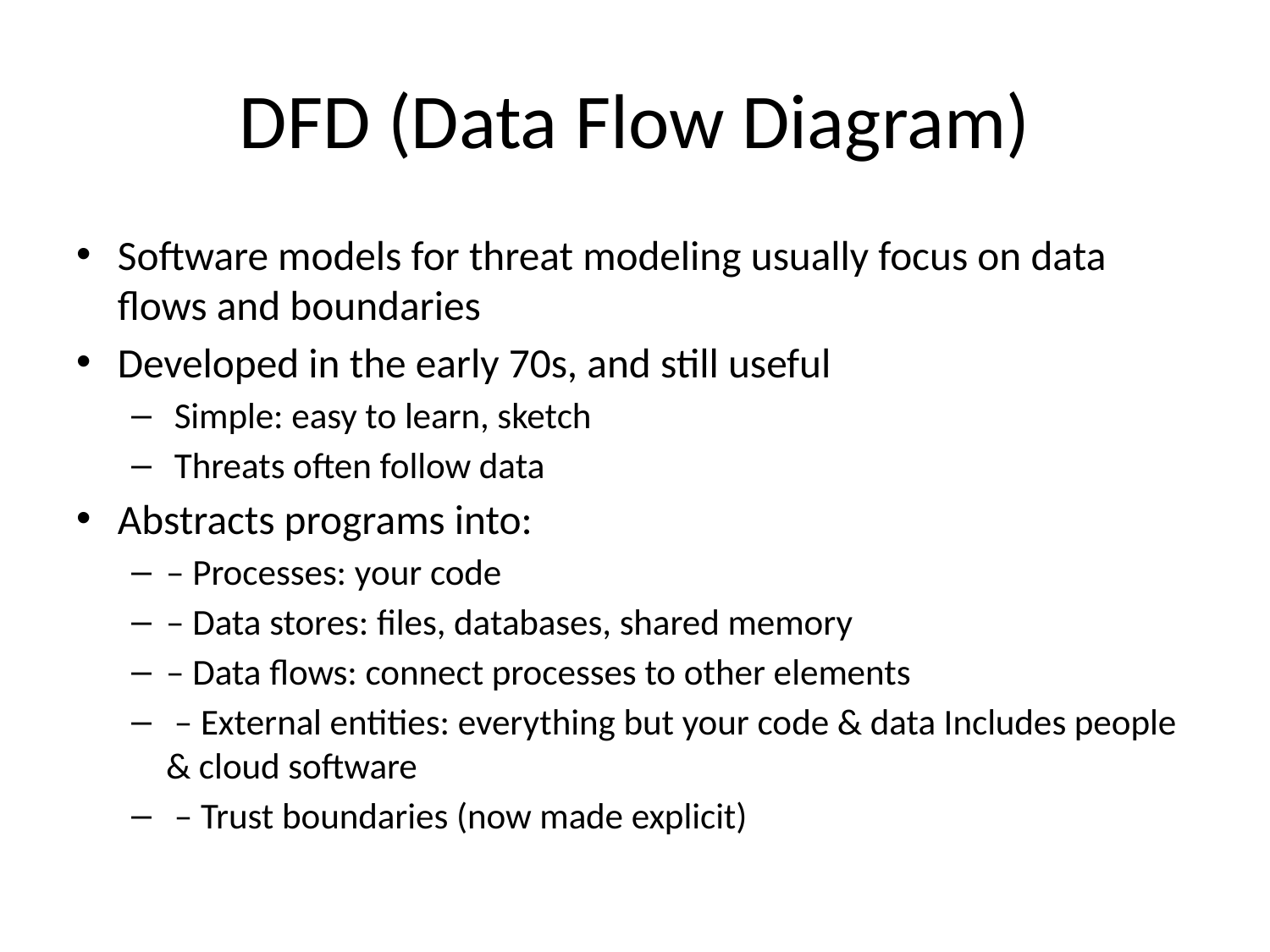

# DFD (Data Flow Diagram)
Software models for threat modeling usually focus on data flows and boundaries
Developed in the early 70s, and still useful
 Simple: easy to learn, sketch
 Threats often follow data
Abstracts programs into:
– Processes: your code
– Data stores: files, databases, shared memory
– Data flows: connect processes to other elements
 – External entities: everything but your code & data Includes people & cloud software
 – Trust boundaries (now made explicit)